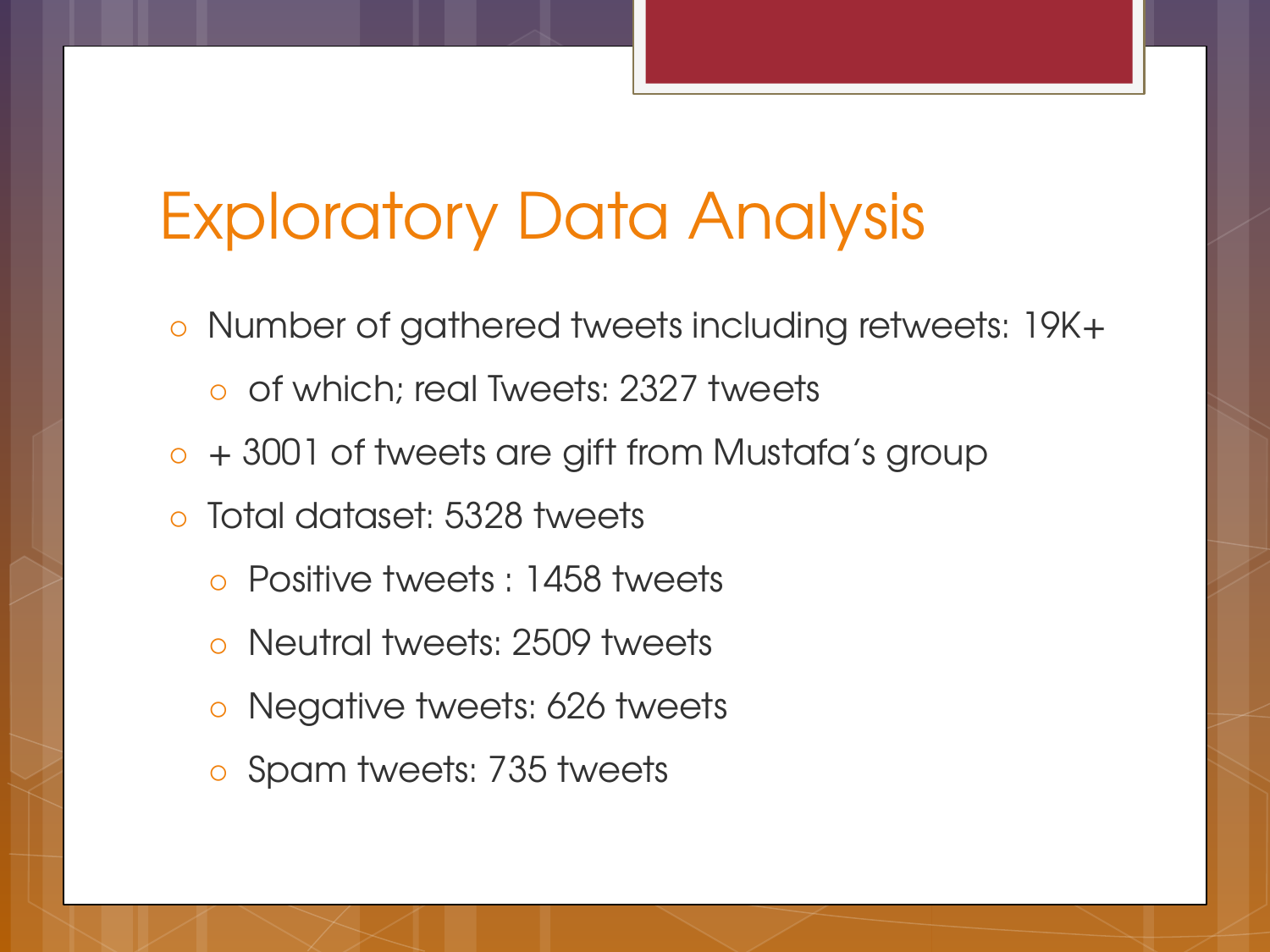

# Exploratory Data Analysis
Number of gathered tweets including retweets: 19K+
of which; real Tweets: 2327 tweets
+ 3001 of tweets are gift from Mustafa’s group
Total dataset: 5328 tweets
Positive tweets : 1458 tweets
Neutral tweets: 2509 tweets
Negative tweets: 626 tweets
Spam tweets: 735 tweets